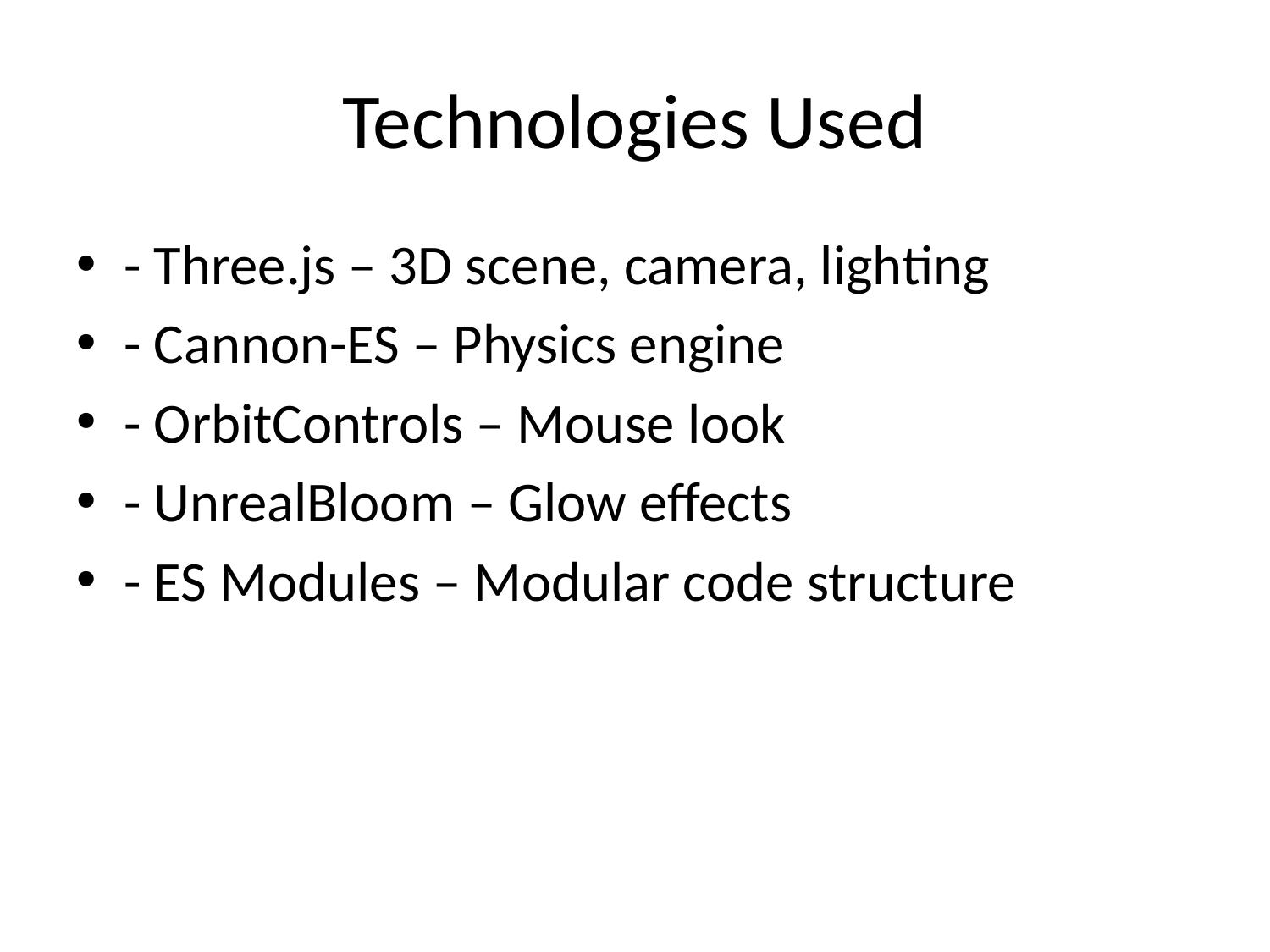

# Technologies Used
- Three.js – 3D scene, camera, lighting
- Cannon-ES – Physics engine
- OrbitControls – Mouse look
- UnrealBloom – Glow effects
- ES Modules – Modular code structure